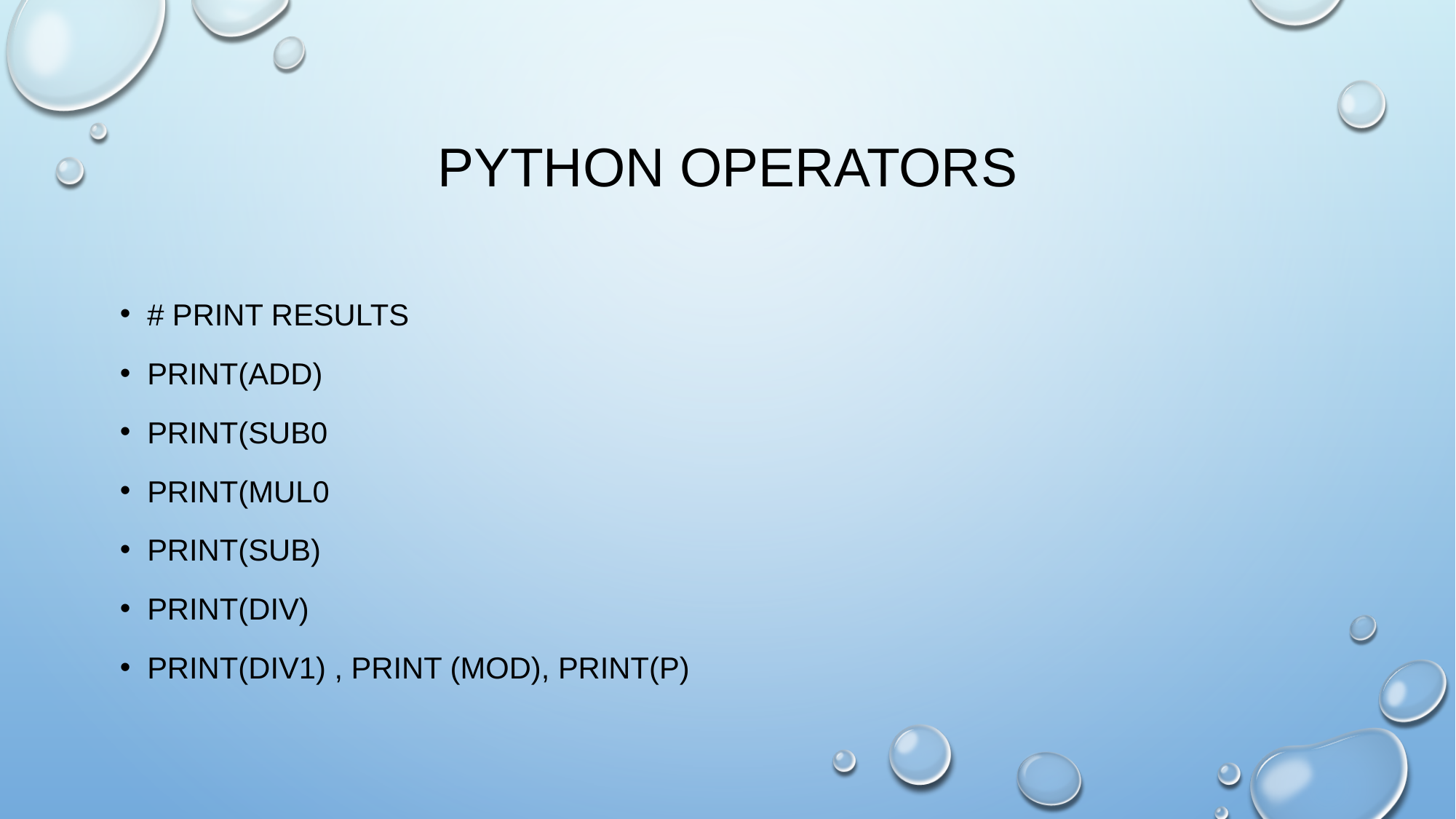

# Python operators
# print results
Print(add)
Print(sub0
Print(mul0
Print(sub)
Print(div)
Print(div1) , print (mod), print(p)